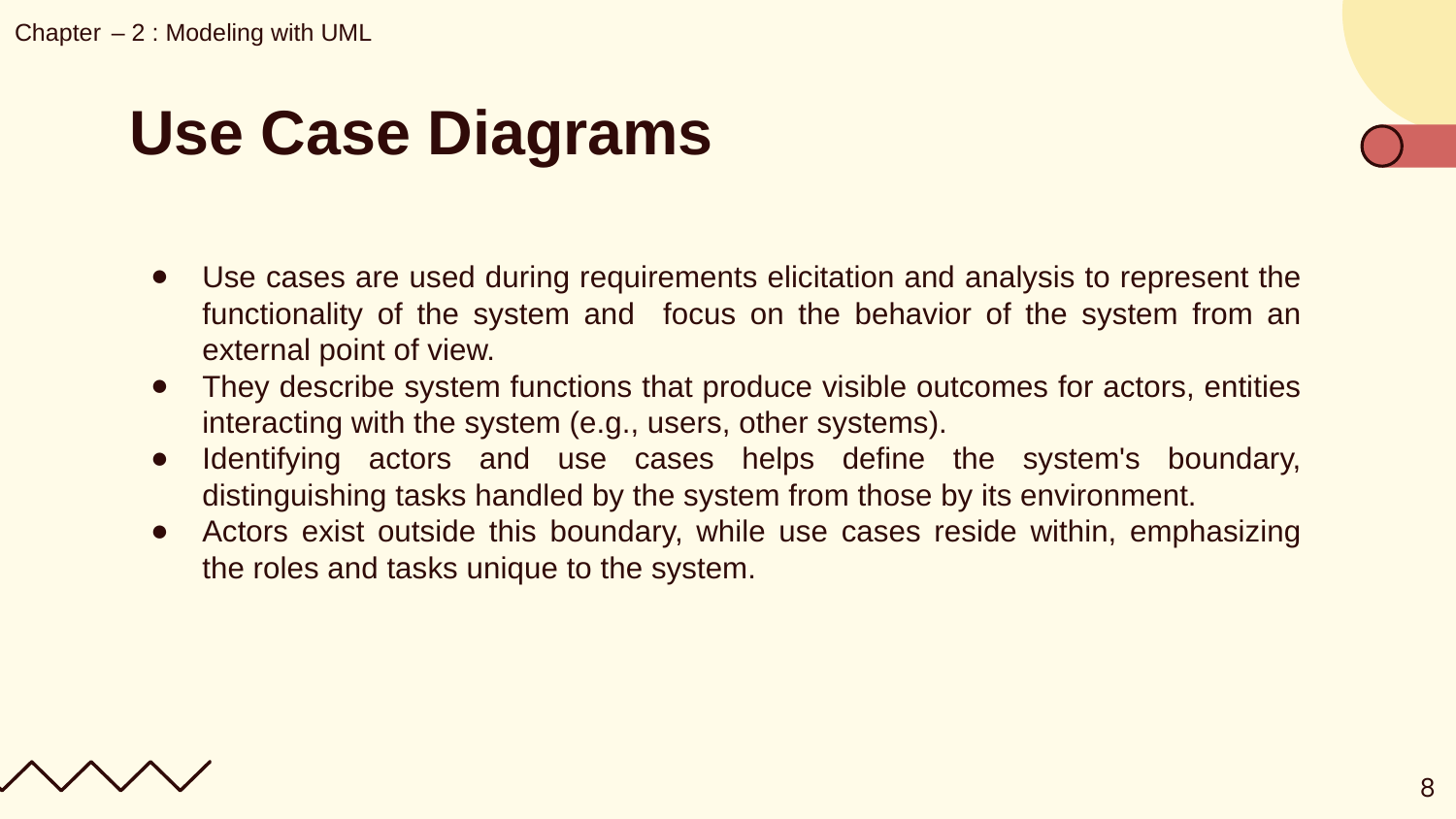

Chapter – 2 : Modeling with UML
# Use Case Diagrams
Use cases are used during requirements elicitation and analysis to represent the functionality of the system and  focus on the behavior of the system from an external point of view.
They describe system functions that produce visible outcomes for actors, entities interacting with the system (e.g., users, other systems).
Identifying actors and use cases helps define the system's boundary, distinguishing tasks handled by the system from those by its environment.
Actors exist outside this boundary, while use cases reside within, emphasizing the roles and tasks unique to the system.
8